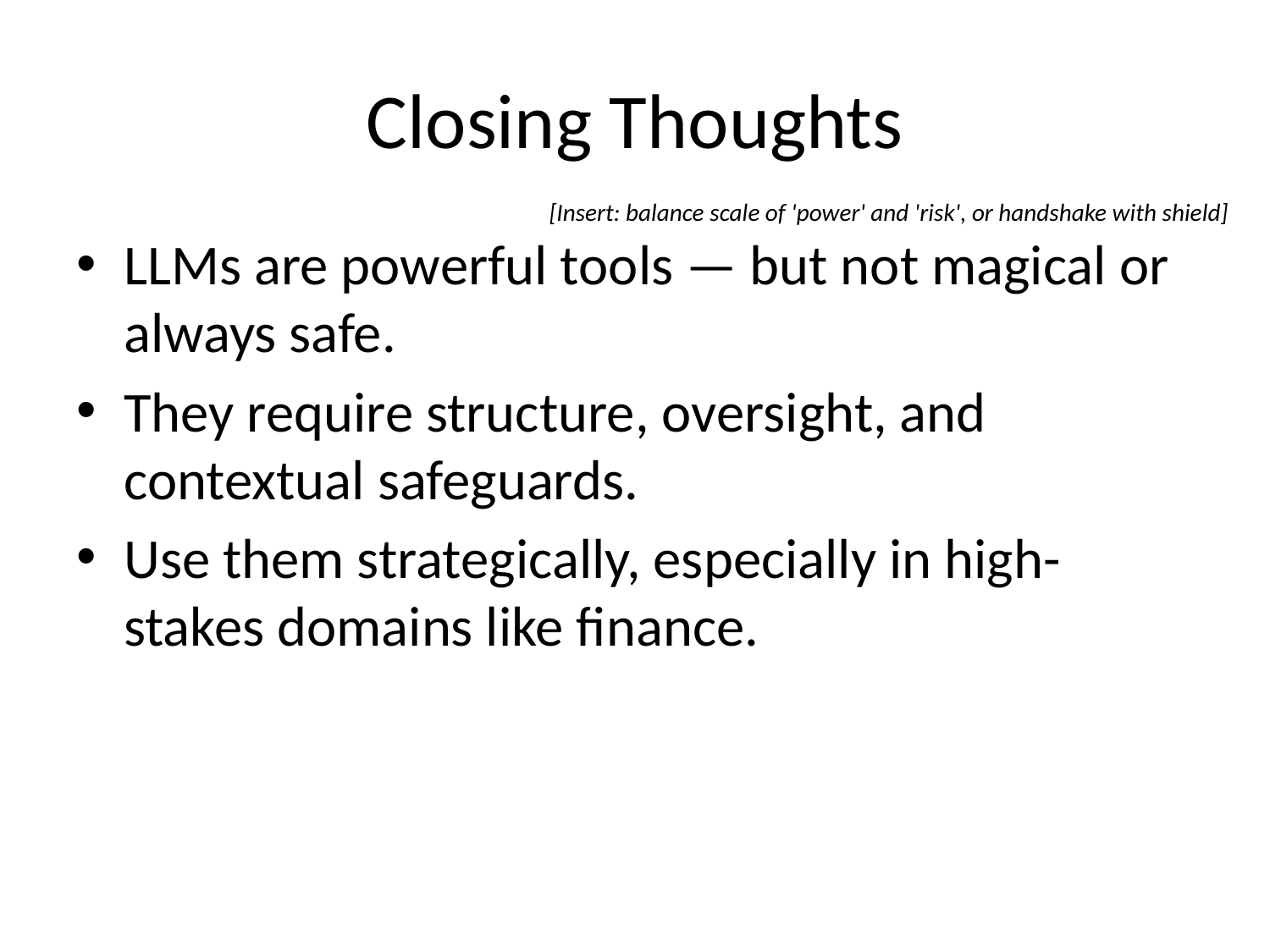

# Closing Thoughts
[Insert: balance scale of 'power' and 'risk', or handshake with shield]
LLMs are powerful tools — but not magical or always safe.
They require structure, oversight, and contextual safeguards.
Use them strategically, especially in high-stakes domains like finance.